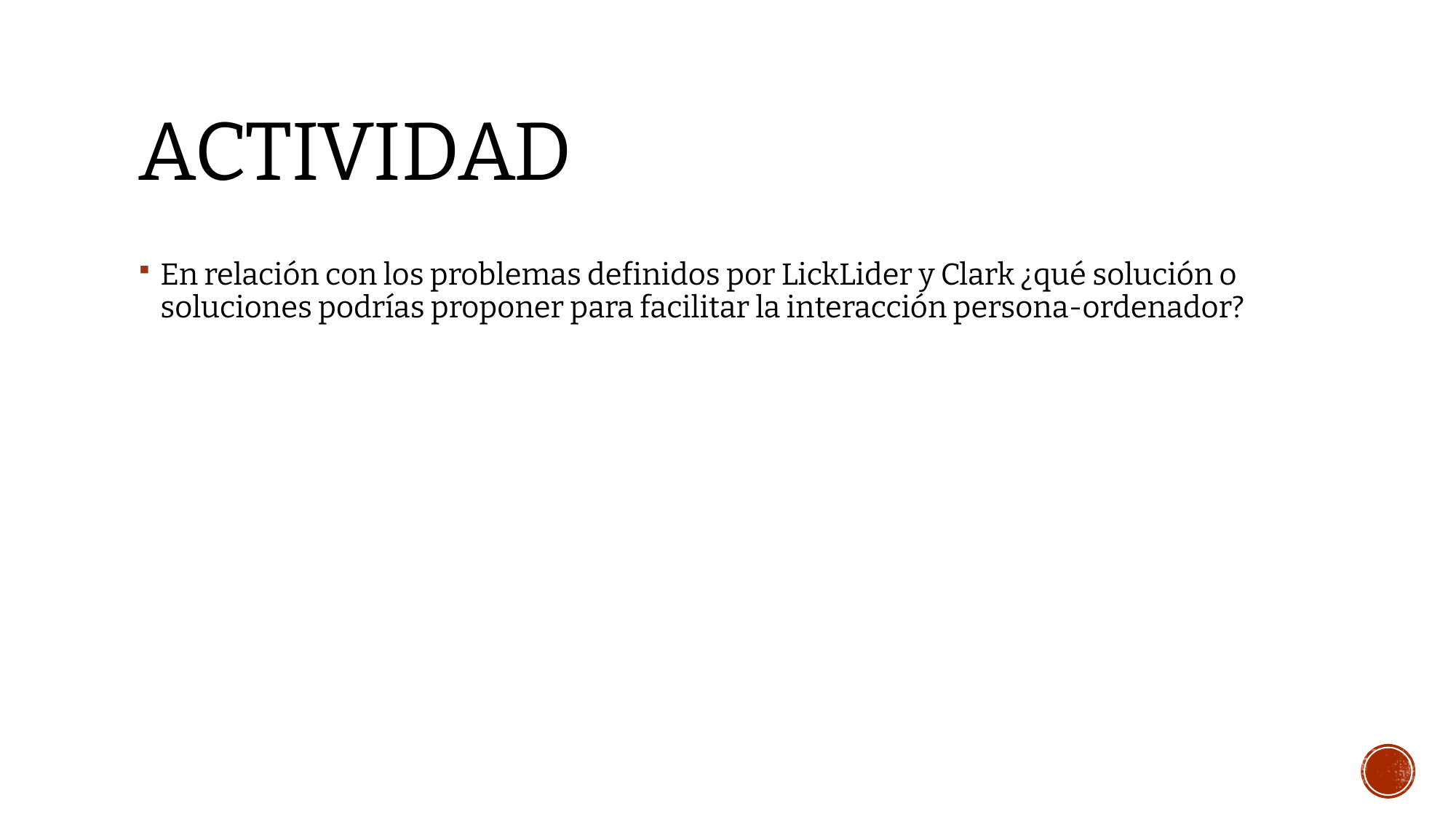

# Actividad
En relación con los problemas definidos por LickLider y Clark ¿qué solución o soluciones podrías proponer para facilitar la interacción persona-ordenador?